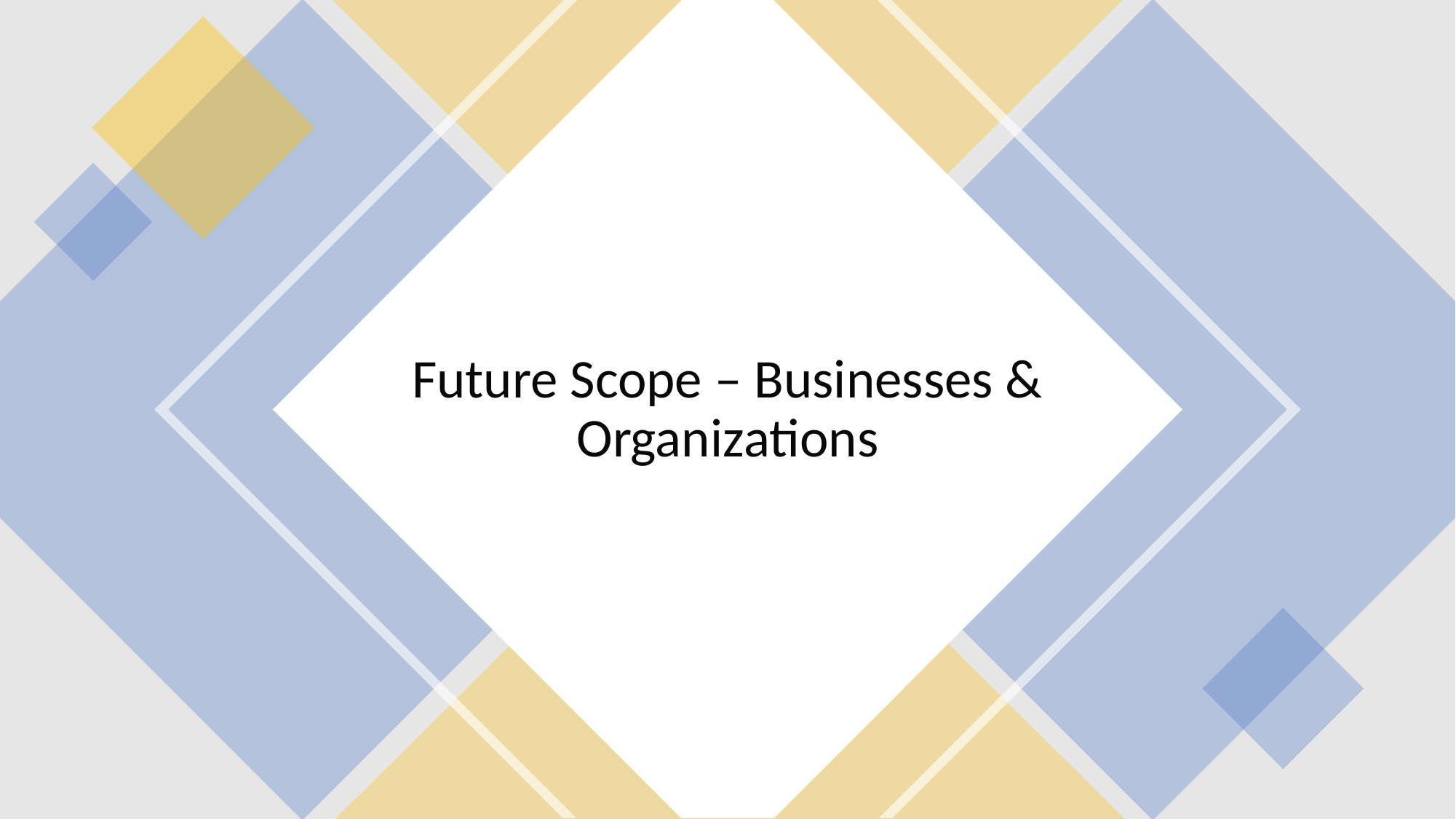

# Future Scope – Businesses & Organizations